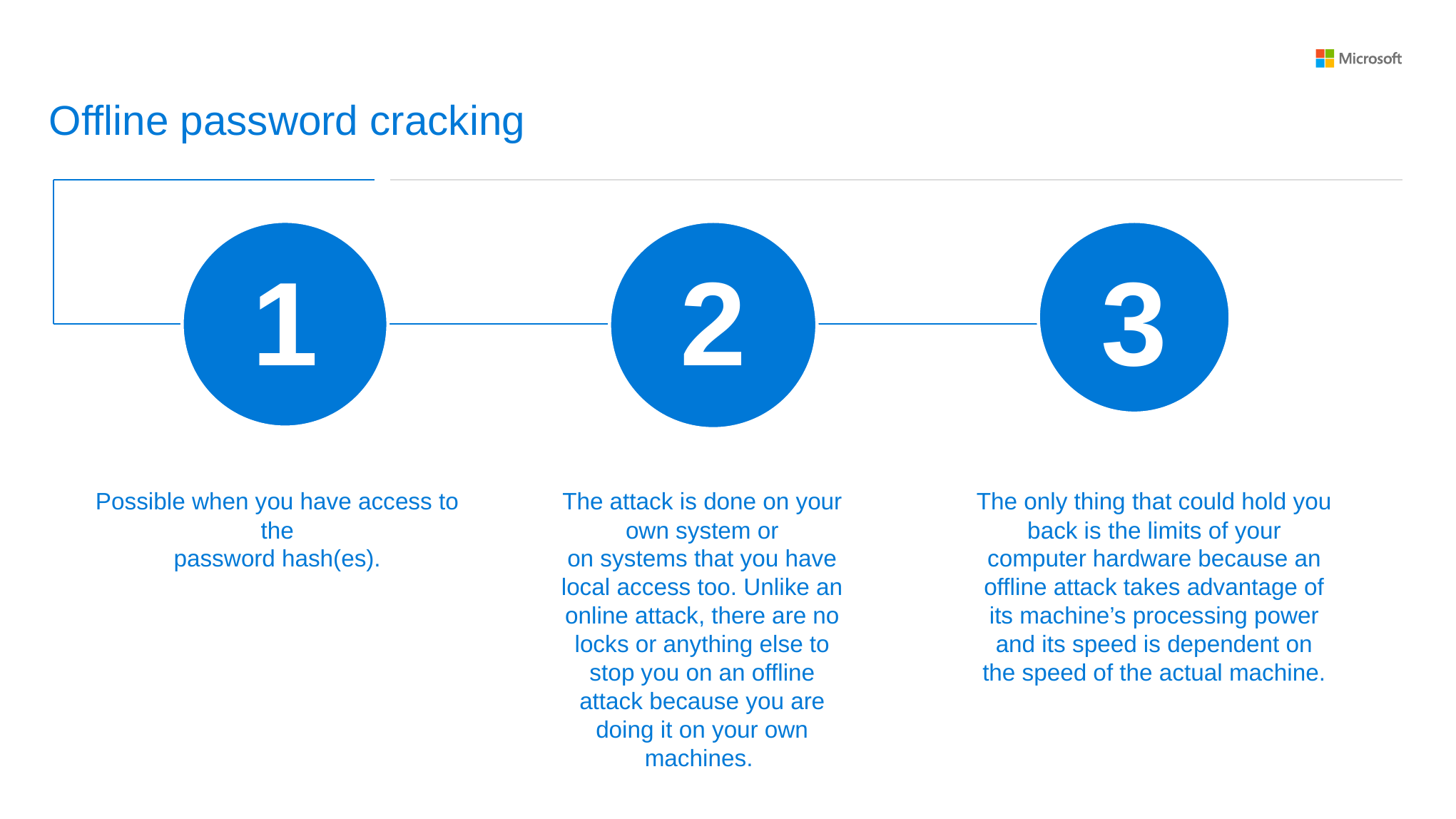

Offline password cracking

1
2
3
Possible when you have access to the
password hash(es).
The attack is done on your own system or
on systems that you have local access too. Unlike an online attack, there are no locks or anything else to stop you on an offline attack because you are doing it on your own machines.
The only thing that could hold you back is the limits of your
computer hardware because an offline attack takes advantage of
its machine’s processing power and its speed is dependent on
the speed of the actual machine.